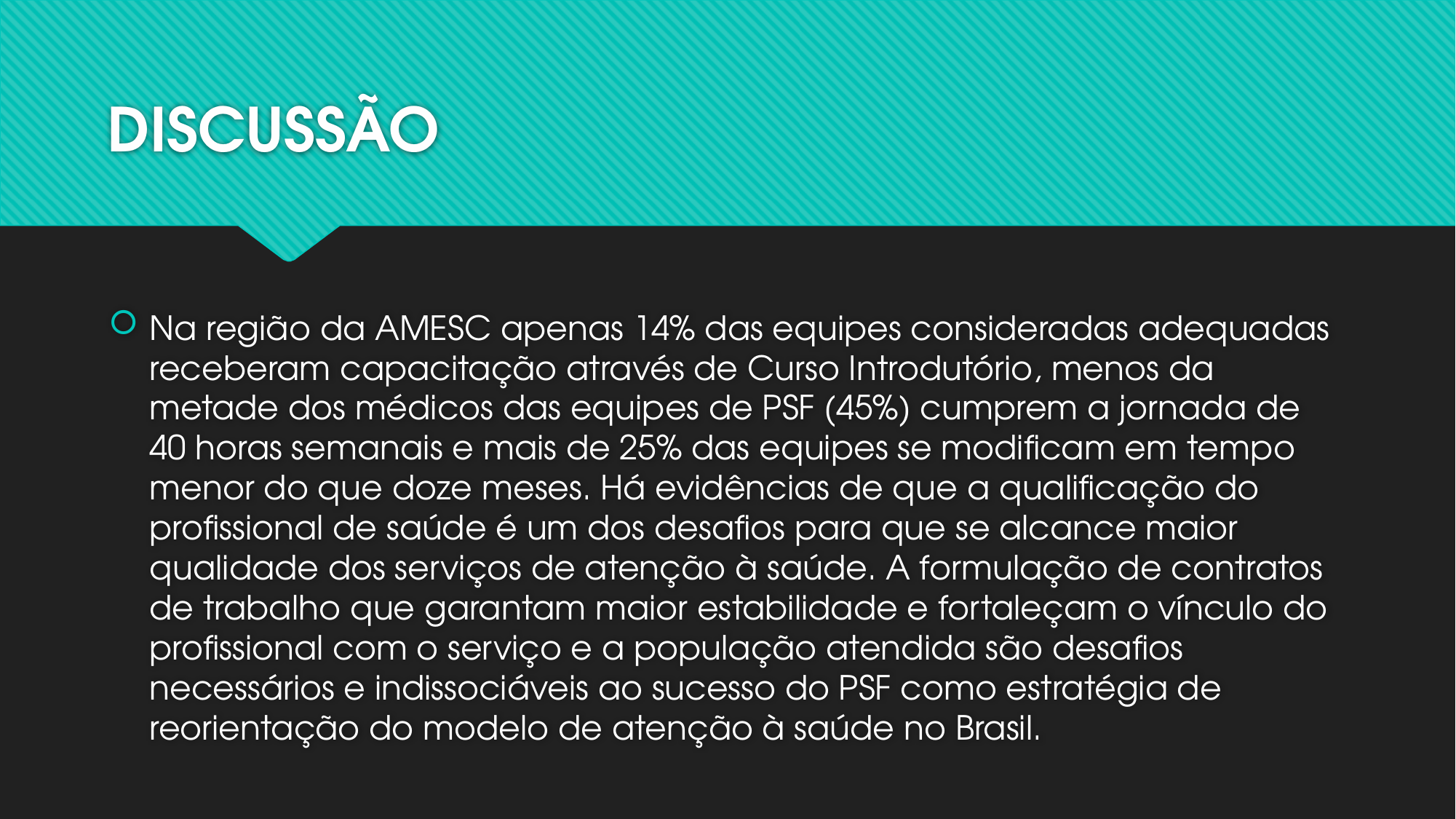

# DISCUSSÃO
Na região da AMESC apenas 14% das equipes consideradas adequadas receberam capacitação através de Curso Introdutório, menos da metade dos médicos das equipes de PSF (45%) cumprem a jornada de 40 horas semanais e mais de 25% das equipes se modificam em tempo menor do que doze meses. Há evidências de que a qualificação do profissional de saúde é um dos desafios para que se alcance maior qualidade dos serviços de atenção à saúde. A formulação de contratos de trabalho que garantam maior estabilidade e fortaleçam o vínculo do profissional com o serviço e a população atendida são desafios necessários e indissociáveis ao sucesso do PSF como estratégia de reorientação do modelo de atenção à saúde no Brasil.